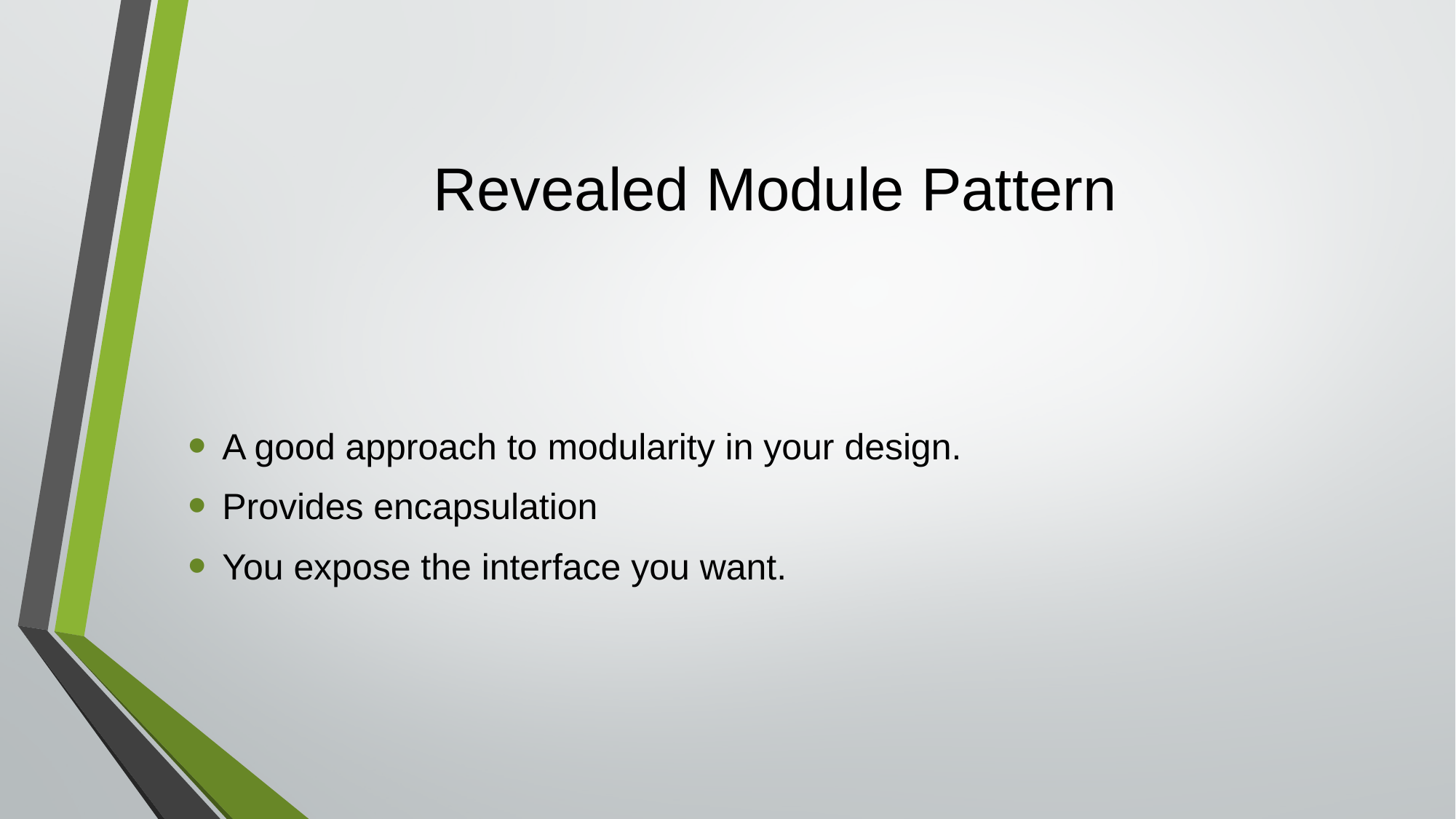

# Revealed Module Pattern
A good approach to modularity in your design.
Provides encapsulation
You expose the interface you want.